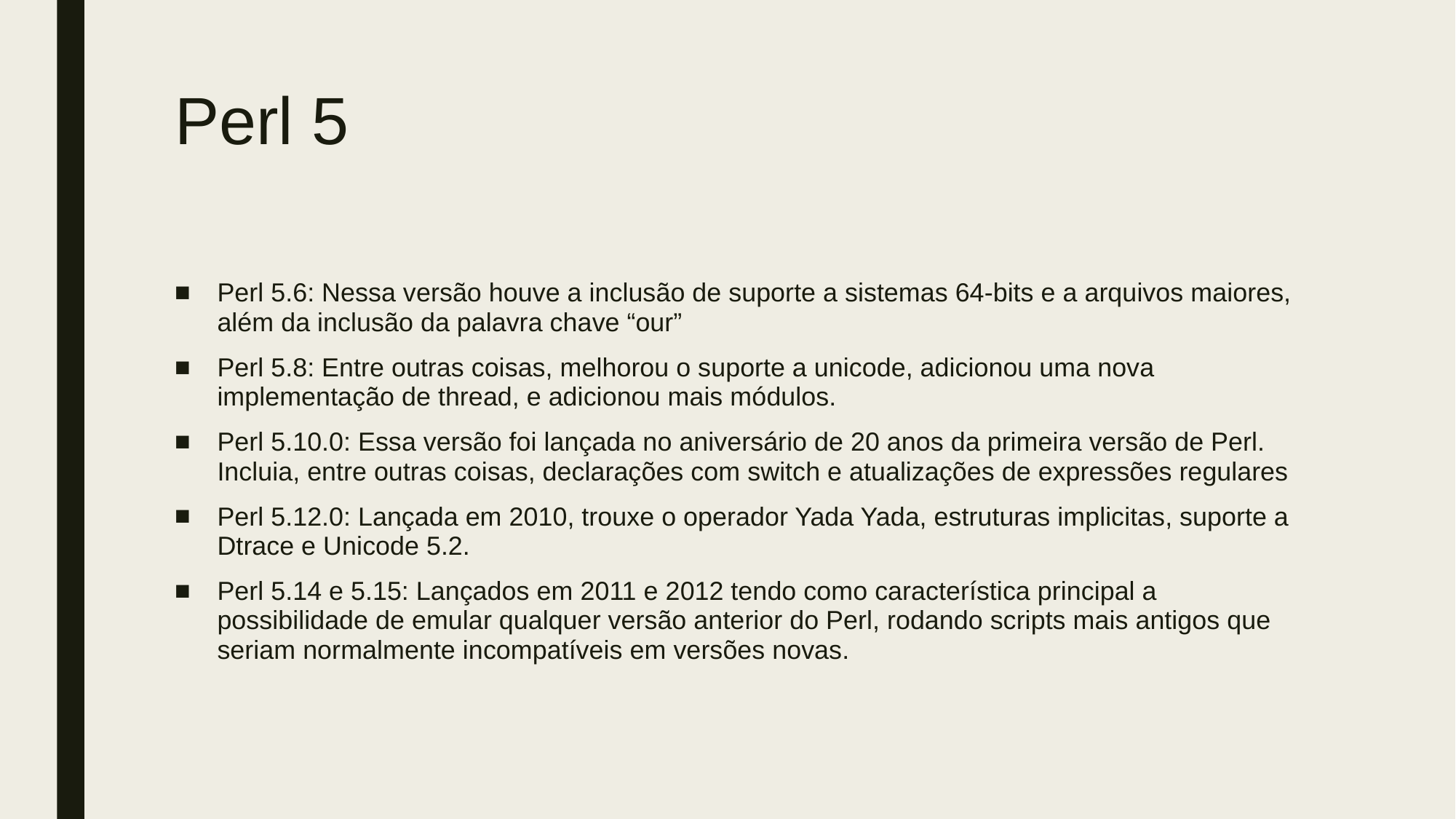

# Perl 5
Perl 5.6: Nessa versão houve a inclusão de suporte a sistemas 64-bits e a arquivos maiores, além da inclusão da palavra chave “our”
Perl 5.8: Entre outras coisas, melhorou o suporte a unicode, adicionou uma nova implementação de thread, e adicionou mais módulos.
Perl 5.10.0: Essa versão foi lançada no aniversário de 20 anos da primeira versão de Perl. Incluia, entre outras coisas, declarações com switch e atualizações de expressões regulares
Perl 5.12.0: Lançada em 2010, trouxe o operador Yada Yada, estruturas implicitas, suporte a Dtrace e Unicode 5.2.
Perl 5.14 e 5.15: Lançados em 2011 e 2012 tendo como característica principal a possibilidade de emular qualquer versão anterior do Perl, rodando scripts mais antigos que seriam normalmente incompatíveis em versões novas.